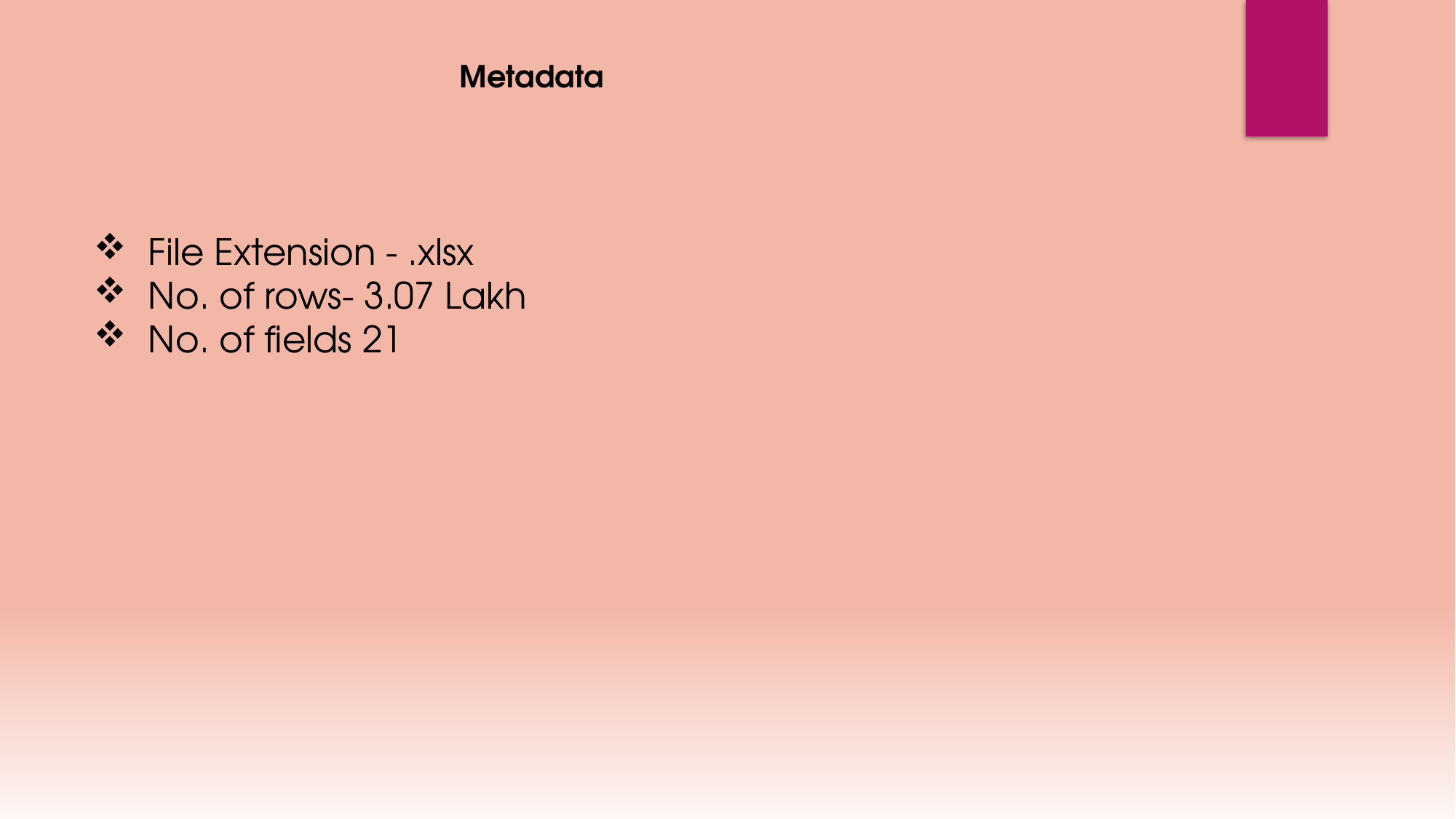

Metadata
File Extension - .xlsx
No. of rows- 3.07 Lakh
No. of fields 21